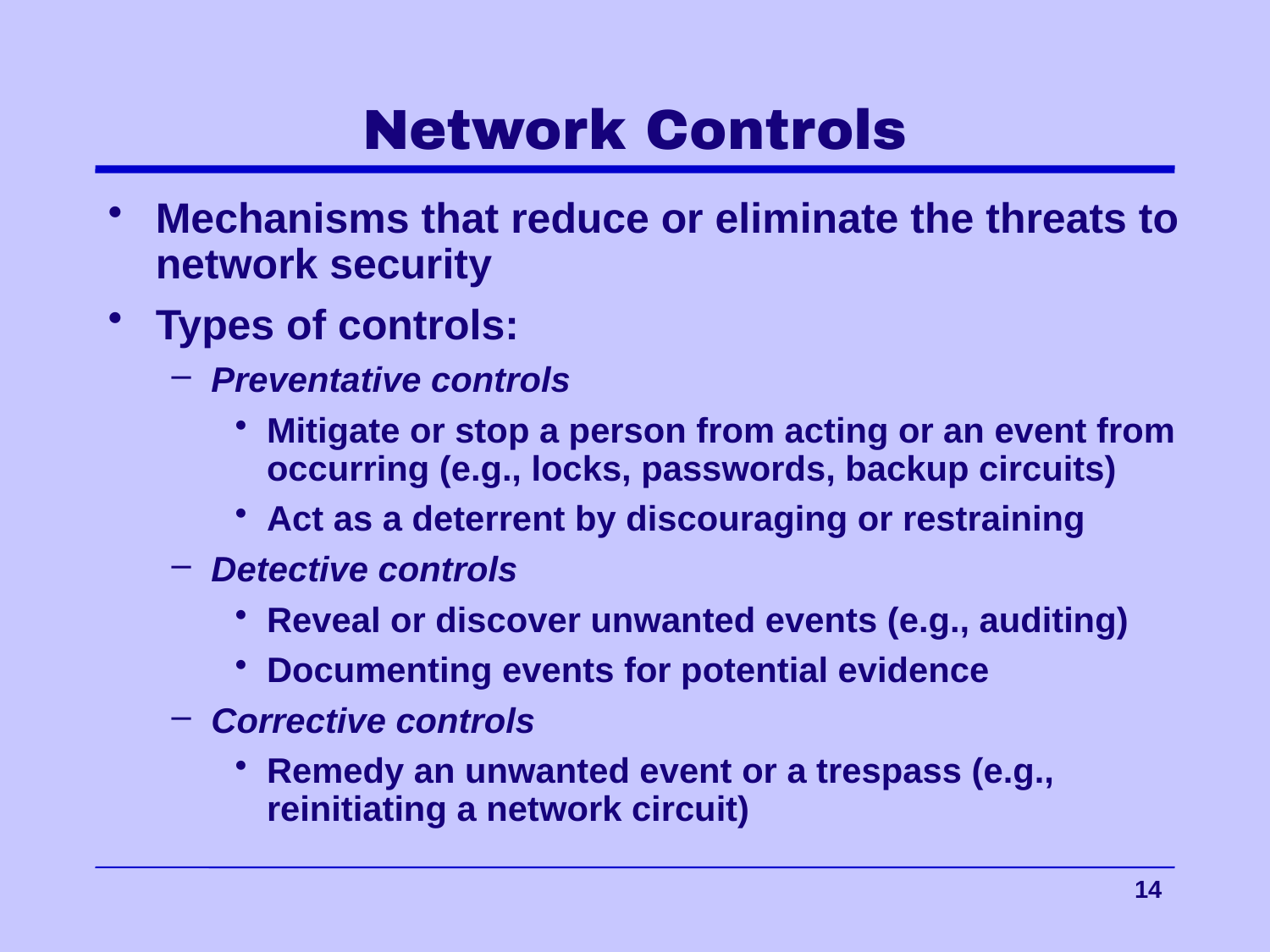

# Network Controls
Mechanisms that reduce or eliminate the threats to network security
Types of controls:
Preventative controls
Mitigate or stop a person from acting or an event from occurring (e.g., locks, passwords, backup circuits)
Act as a deterrent by discouraging or restraining
Detective controls
Reveal or discover unwanted events (e.g., auditing)
Documenting events for potential evidence
Corrective controls
Remedy an unwanted event or a trespass (e.g., reinitiating a network circuit)
 14